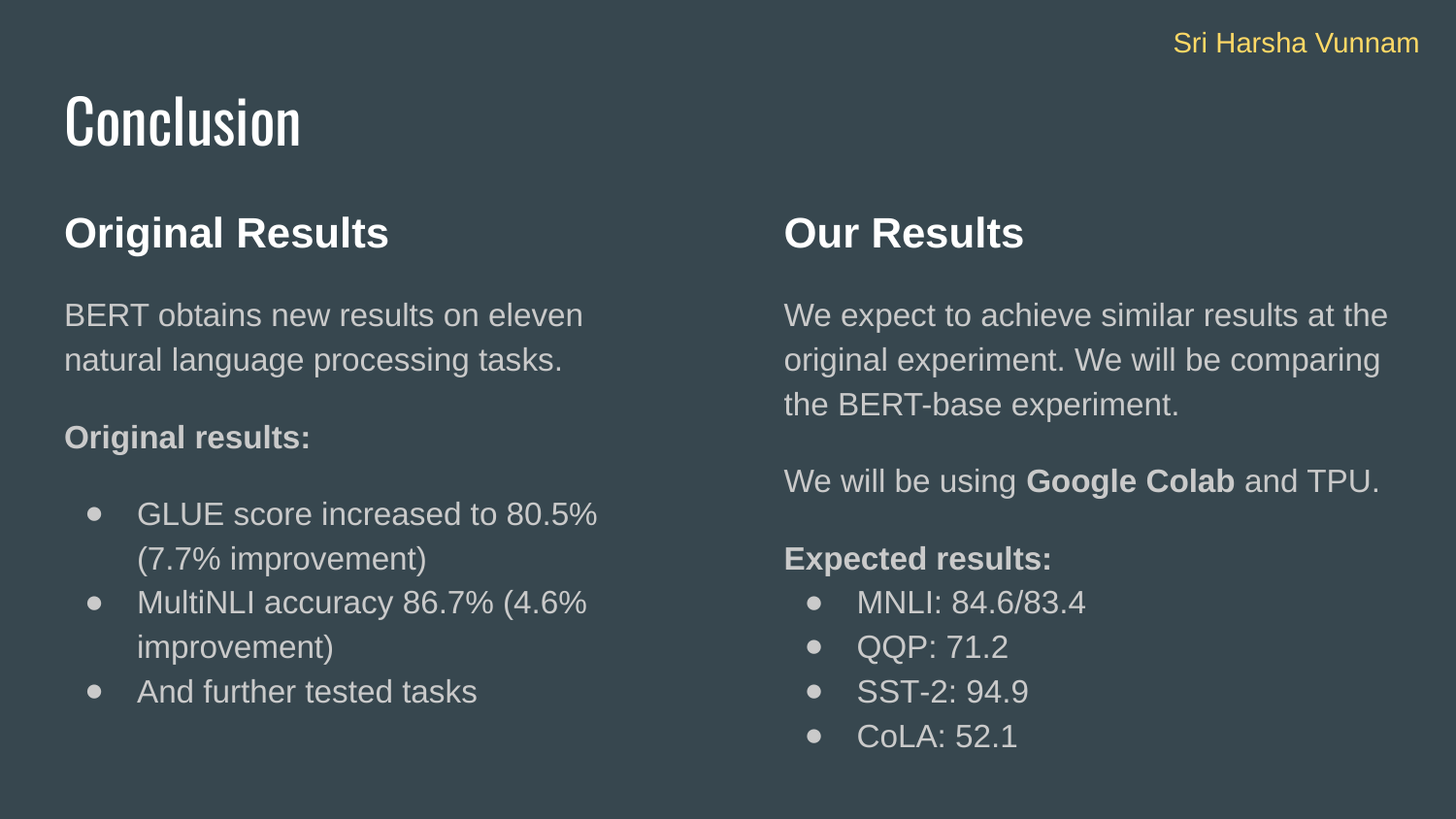

Sri Harsha Vunnam
# Conclusion
Original Results
BERT obtains new results on eleven natural language processing tasks.
Original results:
GLUE score increased to 80.5% (7.7% improvement)
MultiNLI accuracy 86.7% (4.6% improvement)
And further tested tasks
Our Results
We expect to achieve similar results at the original experiment. We will be comparing the BERT-base experiment.
We will be using Google Colab and TPU.
Expected results:
MNLI: 84.6/83.4
QQP: 71.2
SST-2: 94.9
CoLA: 52.1